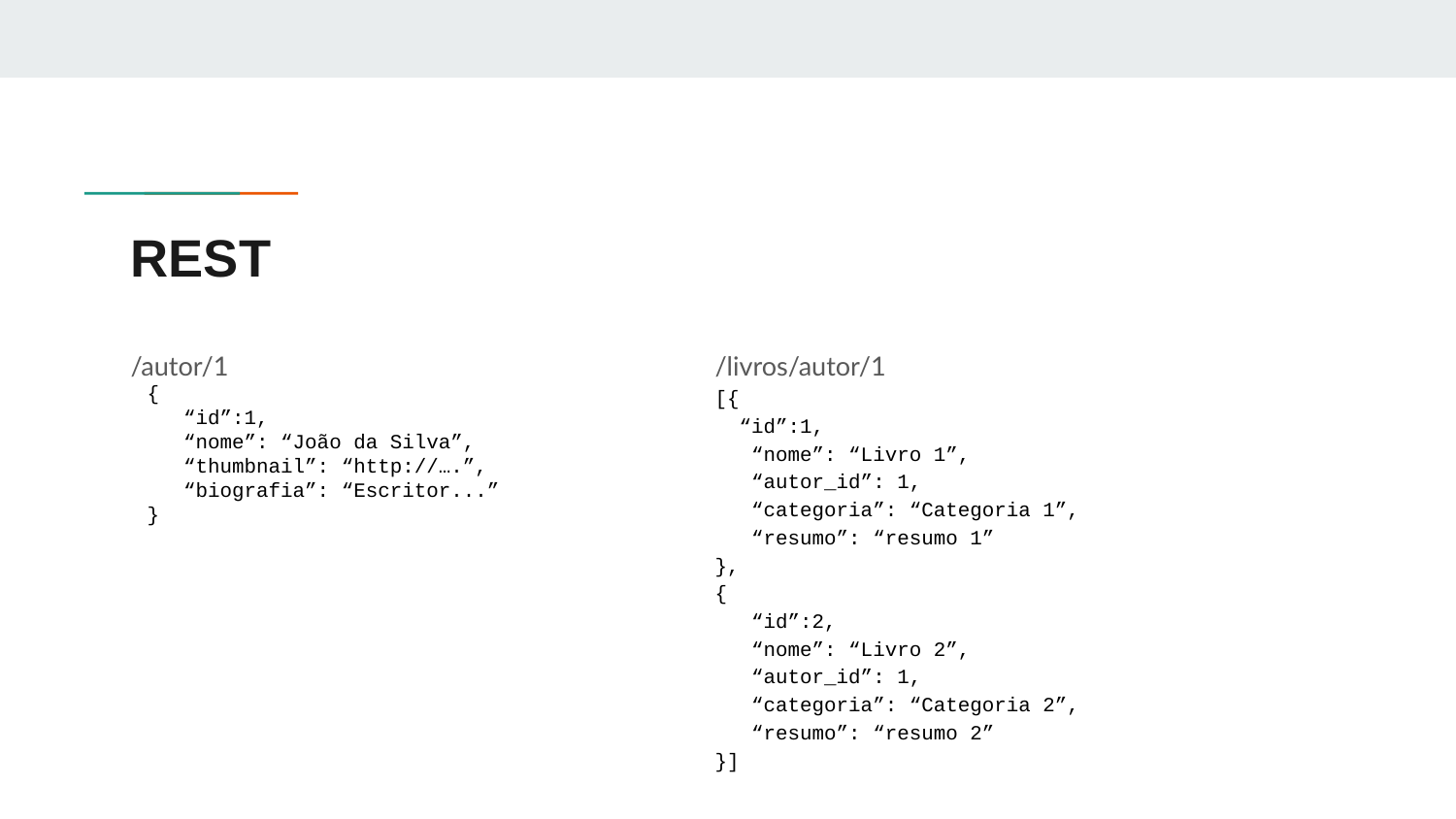

# REST
/autor/1

/livros/autor/1
[{
  “id”:1,
   “nome”: “Livro 1”,
   “autor_id”: 1,
   “categoria”: “Categoria 1”,
   “resumo”: “resumo 1”
},
{
   “id”:2,
   “nome”: “Livro 2”,
   “autor_id”: 1,
   “categoria”: “Categoria 2”,
   “resumo”: “resumo 2”
}]

{
   “id”:1,
   “nome”: “João da Silva”,
   “thumbnail”: “http://….”,
   “biografia”: “Escritor...”
}